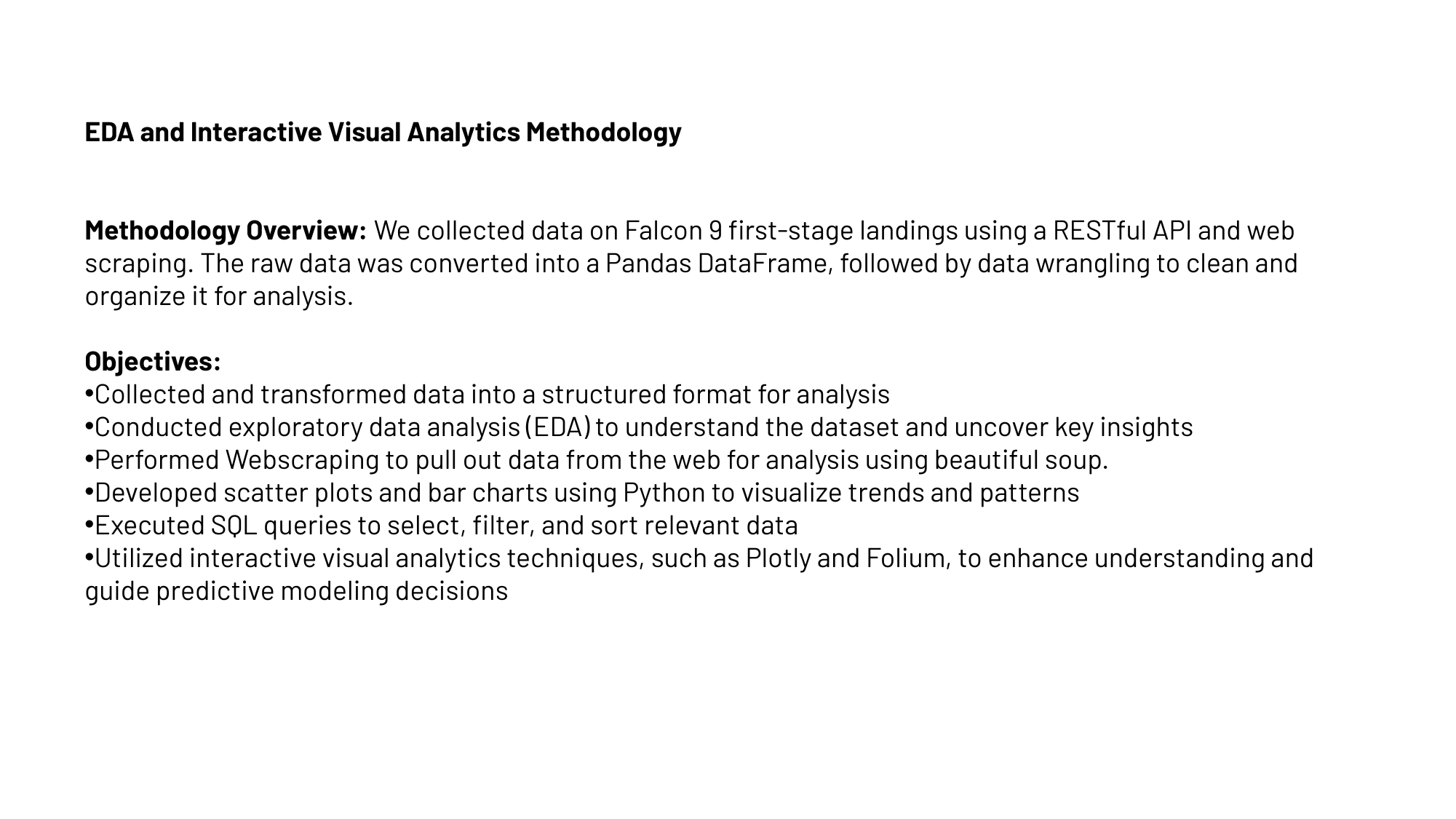

EDA and Interactive Visual Analytics Methodology

Methodology Overview: We collected data on Falcon 9 first-stage landings using a RESTful API and web scraping. The raw data was converted into a Pandas DataFrame, followed by data wrangling to clean and organize it for analysis.

Objectives:
Collected and transformed data into a structured format for analysis
Conducted exploratory data analysis (EDA) to understand the dataset and uncover key insights
Performed Webscraping to pull out data from the web for analysis using beautiful soup.
Developed scatter plots and bar charts using Python to visualize trends and patterns
Executed SQL queries to select, filter, and sort relevant data
Utilized interactive visual analytics techniques, such as Plotly and Folium, to enhance understanding and guide predictive modeling decisions